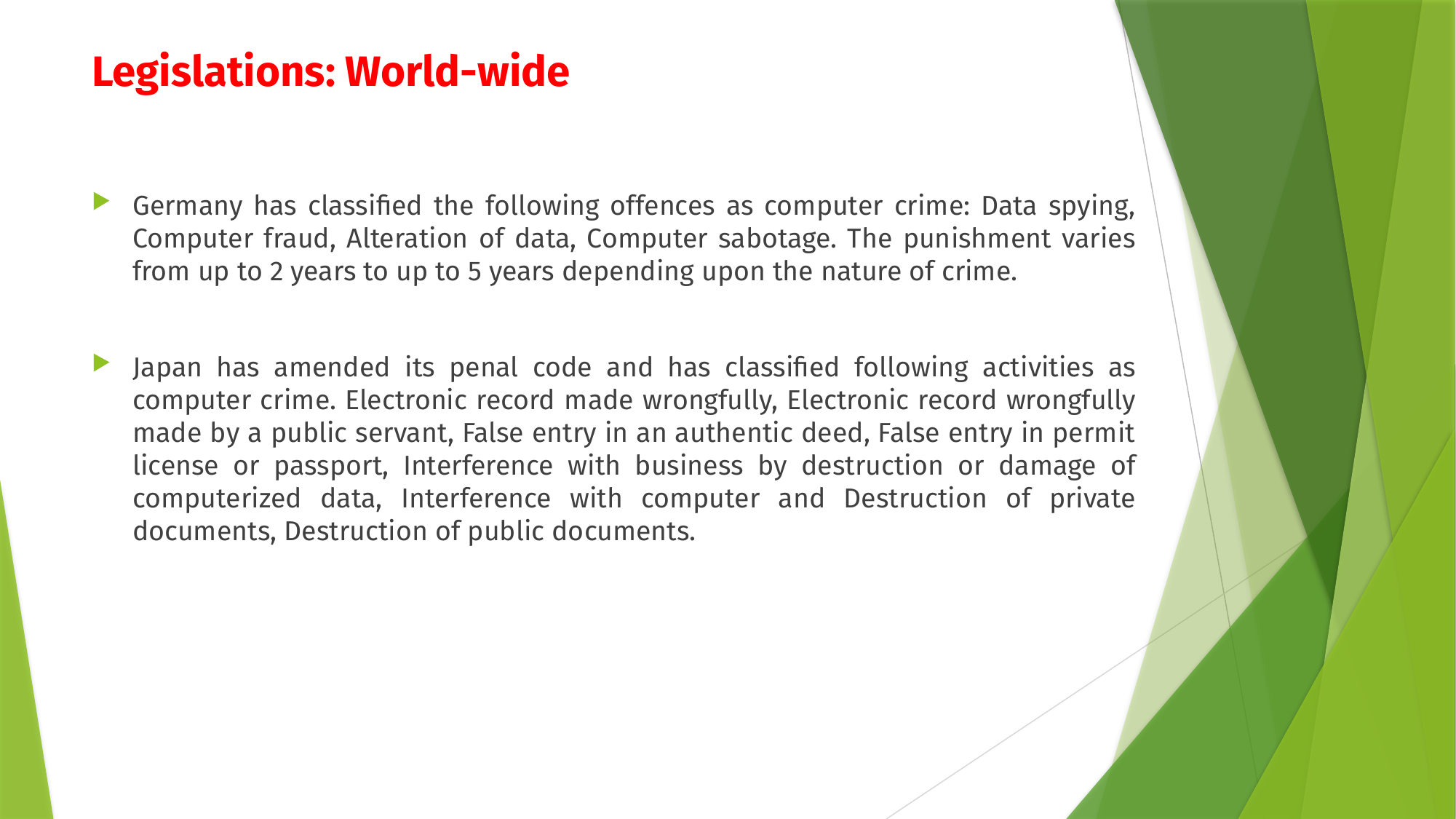

# Legislations: World-wide

Germany has classified the following offences as computer crime: Data spying, Computer fraud, Alteration of data, Computer sabotage. The punishment varies from up to 2 years to up to 5 years depending upon the nature of crime.

Japan has amended its penal code and has classified following activities as computer crime. Electronic record made wrongfully, Electronic record wrongfully made by a public servant, False entry in an authentic deed, False entry in permit license or passport, Interference with business by destruction or damage of computerized data, Interference with computer and Destruction of private documents, Destruction of public documents.